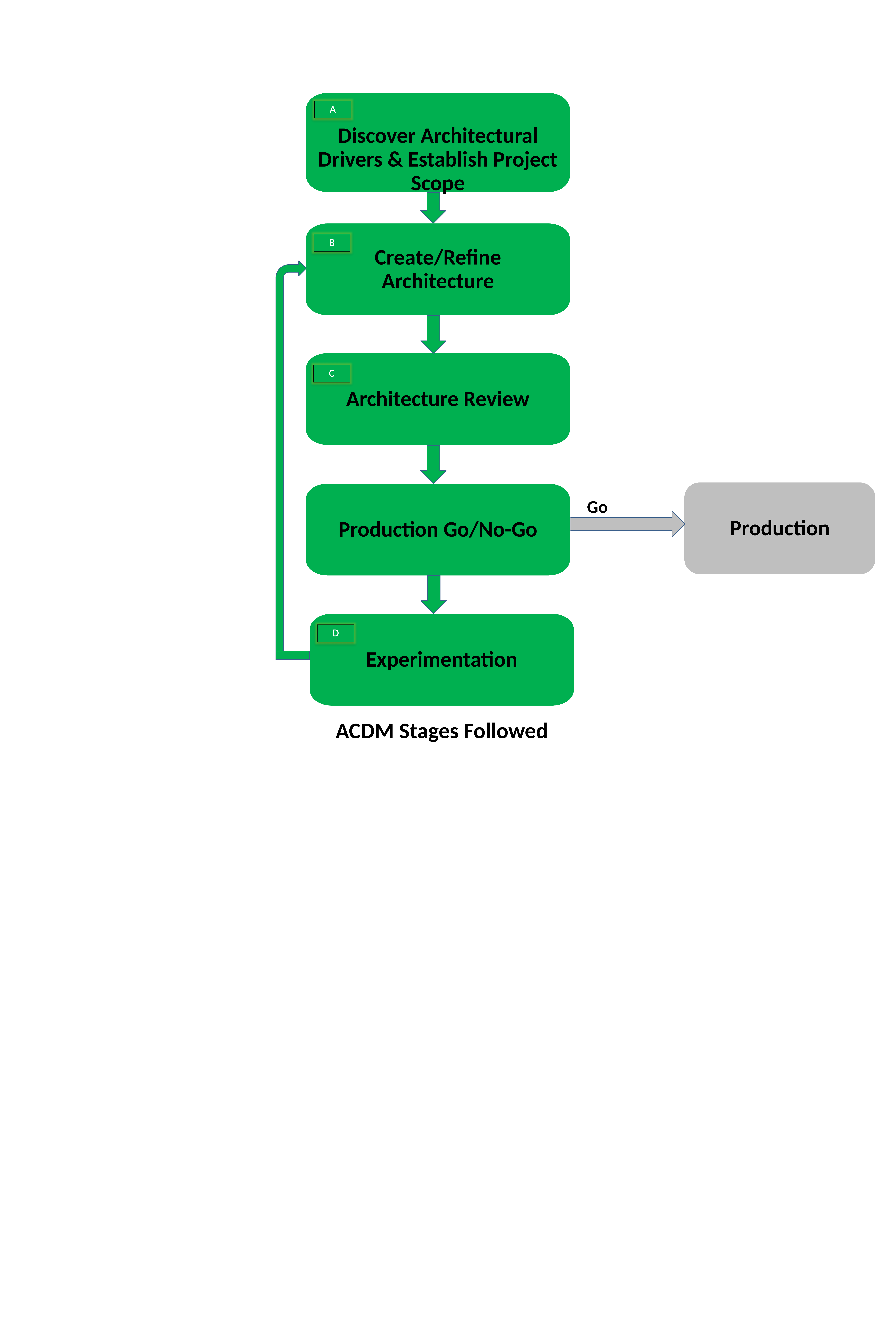

Discover Architectural Drivers & Establish Project Scope
A

Create/Refine Architecture
B

Architecture Review
C

Production
Production Go/No-Go
Go

Experimentation
D

ACDM Stages Followed